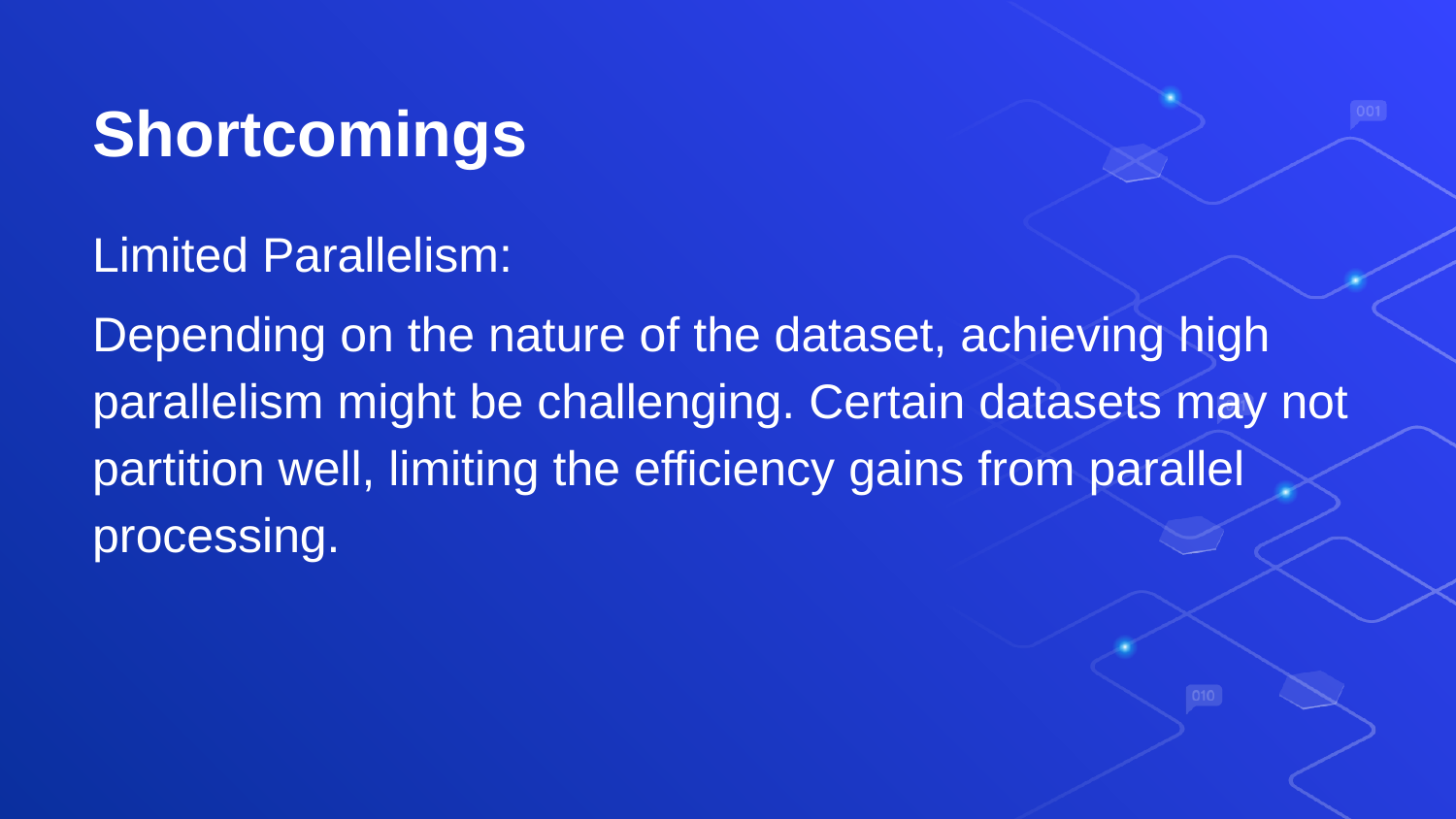

# Shortcomings
Limited Parallelism:
Depending on the nature of the dataset, achieving high parallelism might be challenging. Certain datasets may not partition well, limiting the efficiency gains from parallel processing.